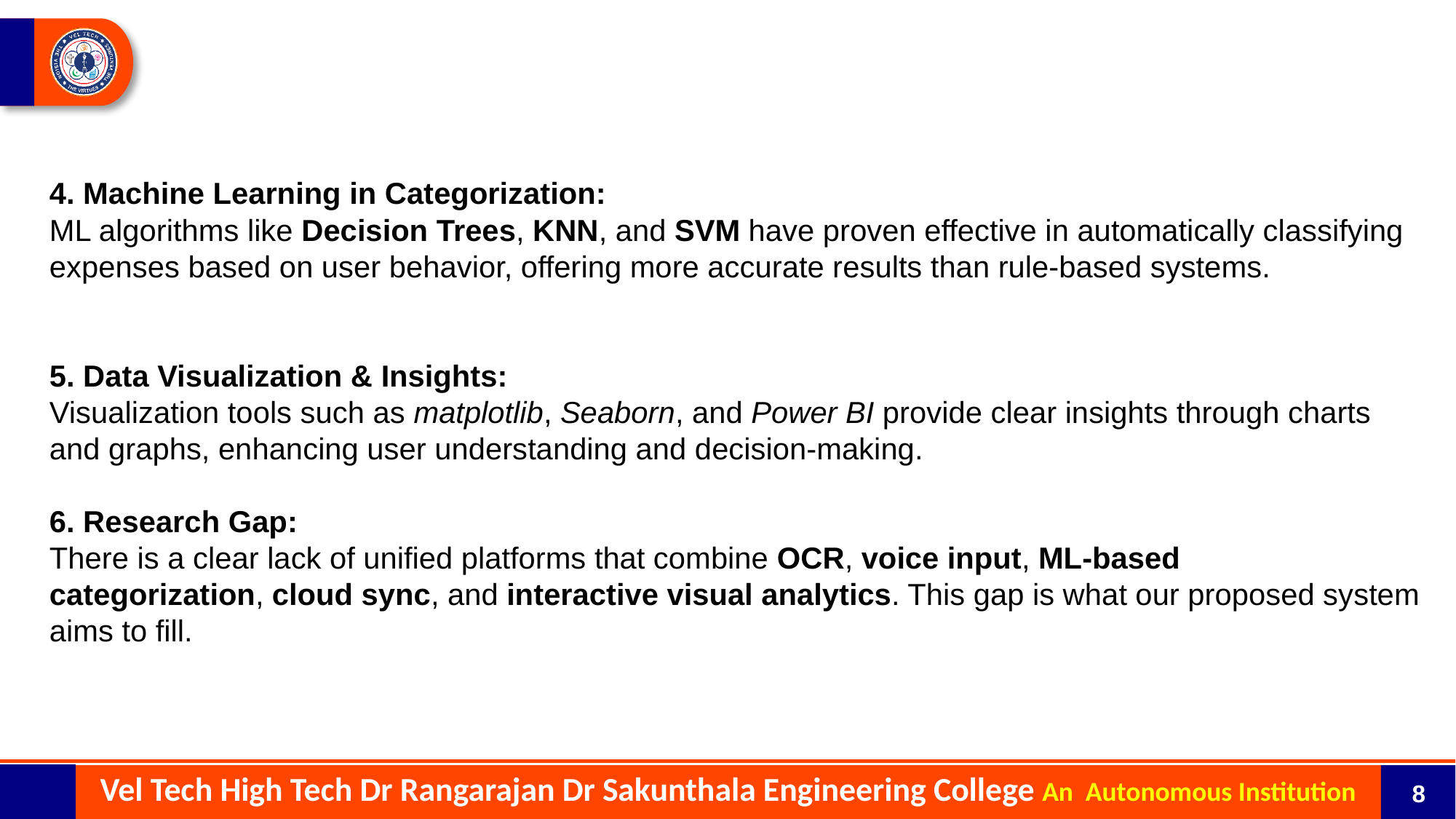

4. Machine Learning in Categorization:
ML algorithms like Decision Trees, KNN, and SVM have proven effective in automatically classifying expenses based on user behavior, offering more accurate results than rule-based systems.

5. Data Visualization & Insights:
Visualization tools such as matplotlib, Seaborn, and Power BI provide clear insights through charts and graphs, enhancing user understanding and decision-making.

6. Research Gap:
There is a clear lack of unified platforms that combine OCR, voice input, ML-based categorization, cloud sync, and interactive visual analytics. This gap is what our proposed system aims to fill.

|  |  |  |  |  |  |  |
| --- | --- | --- | --- | --- | --- | --- |
|  |  |  |  |  |  |  |